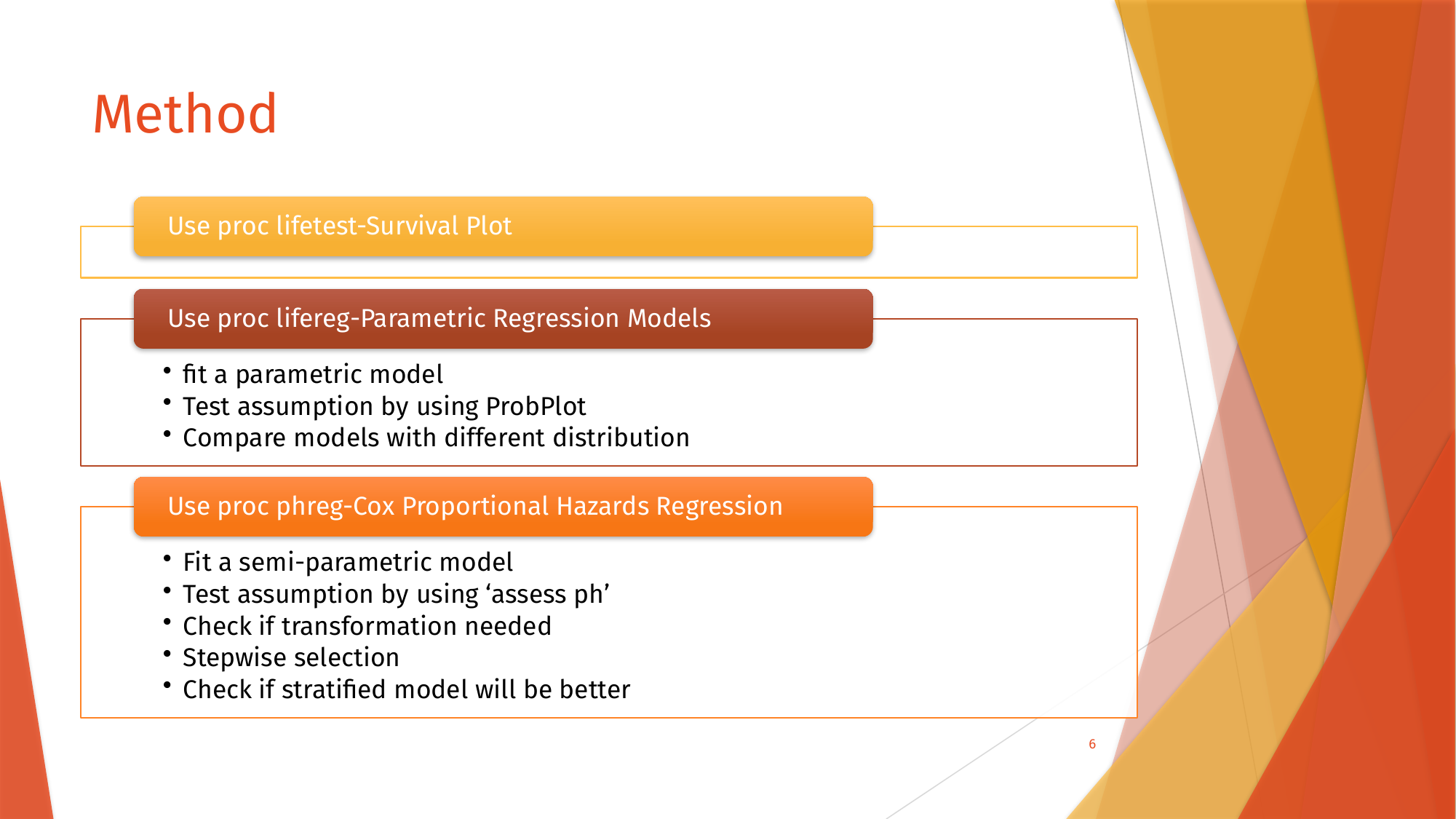

# Method

Use proc lifetest-Survival Plot
fit a parametric model
Test assumption by using ProbPlot
Compare models with different distribution
Use proc lifereg-Parametric Regression Models
Fit a semi-parametric model
Test assumption by using ‘assess ph’
Check if transformation needed
Stepwise selection
Check if stratified model will be better
Use proc phreg-Cox Proportional Hazards Regression
6